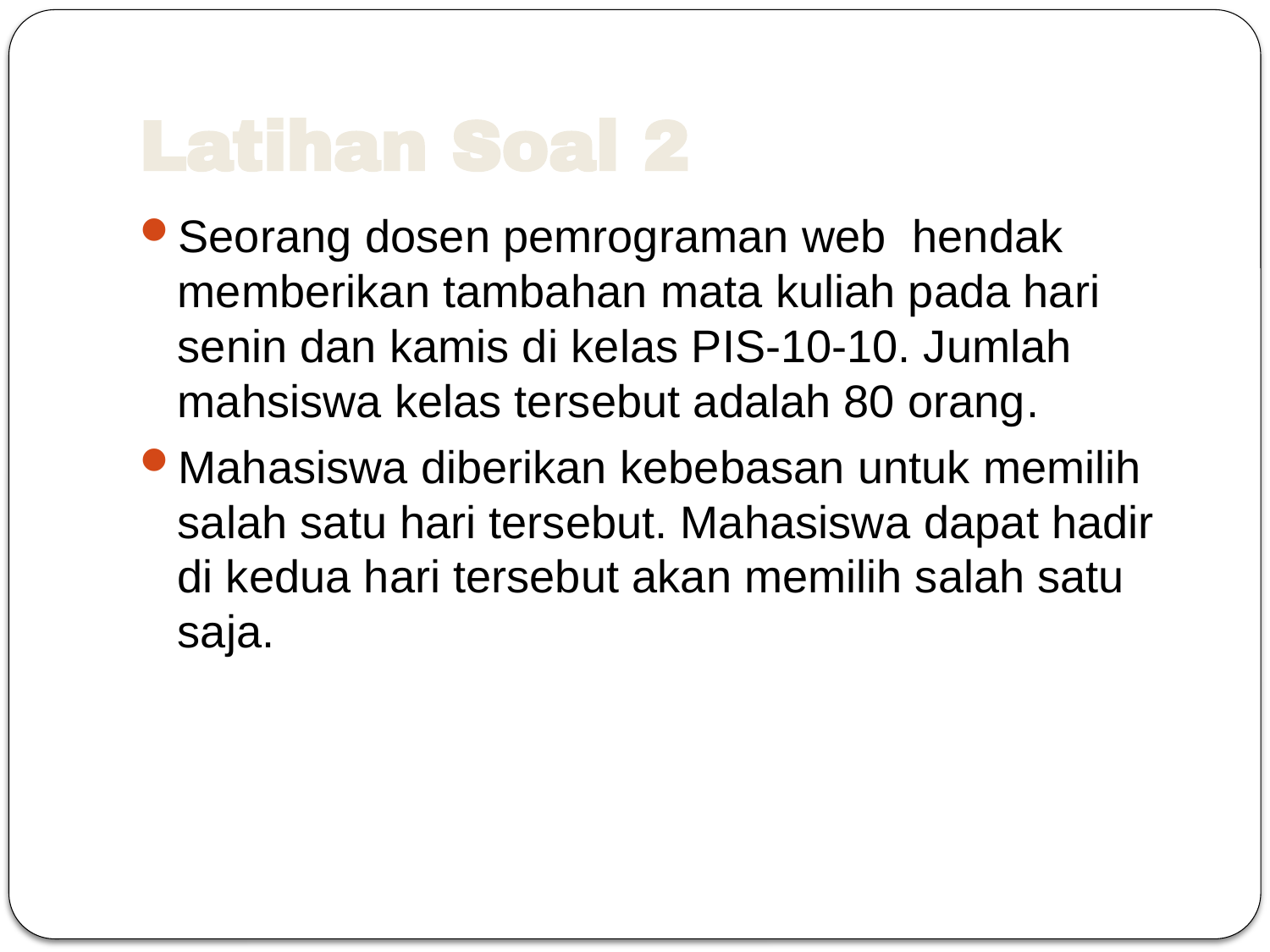

# Latihan Soal 2
Seorang dosen pemrograman web  hendak memberikan tambahan mata kuliah pada hari senin dan kamis di kelas PIS-10-10. Jumlah mahsiswa kelas tersebut adalah 80 orang.
Mahasiswa diberikan kebebasan untuk memilih salah satu hari tersebut. Mahasiswa dapat hadir di kedua hari tersebut akan memilih salah satu saja.